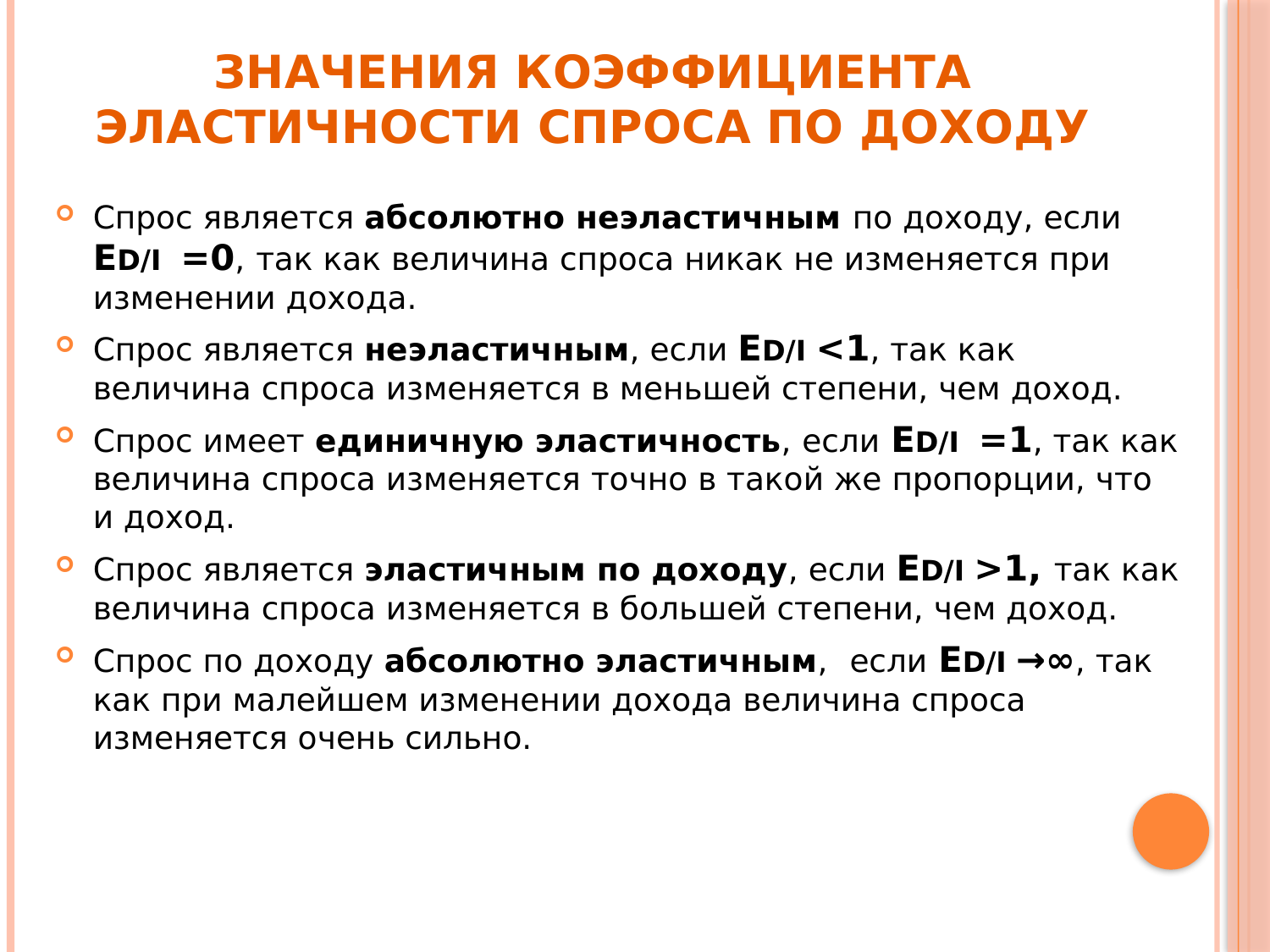

# Значения коэффициента эластичности спроса по доходу
Спрос является абсолютно неэластичным по доходу, если ED/I  =0, так как величина спроса никак не изменяется при изменении дохода.
Спрос является неэластичным, если ED/I <1, так как величина спроса изменяется в меньшей степени, чем доход.
Спрос имеет единичную эластичность, если ED/I  =1, так как величина спроса изменяется точно в такой же пропорции, что и доход.
Спрос является эластичным по доходу, если ED/I >1, так как величина спроса изменяется в большей степени, чем доход.
Спрос по доходу абсолютно эластичным,  если ED/I →∞, так как при малейшем изменении дохода величина спроса изменяется очень сильно.